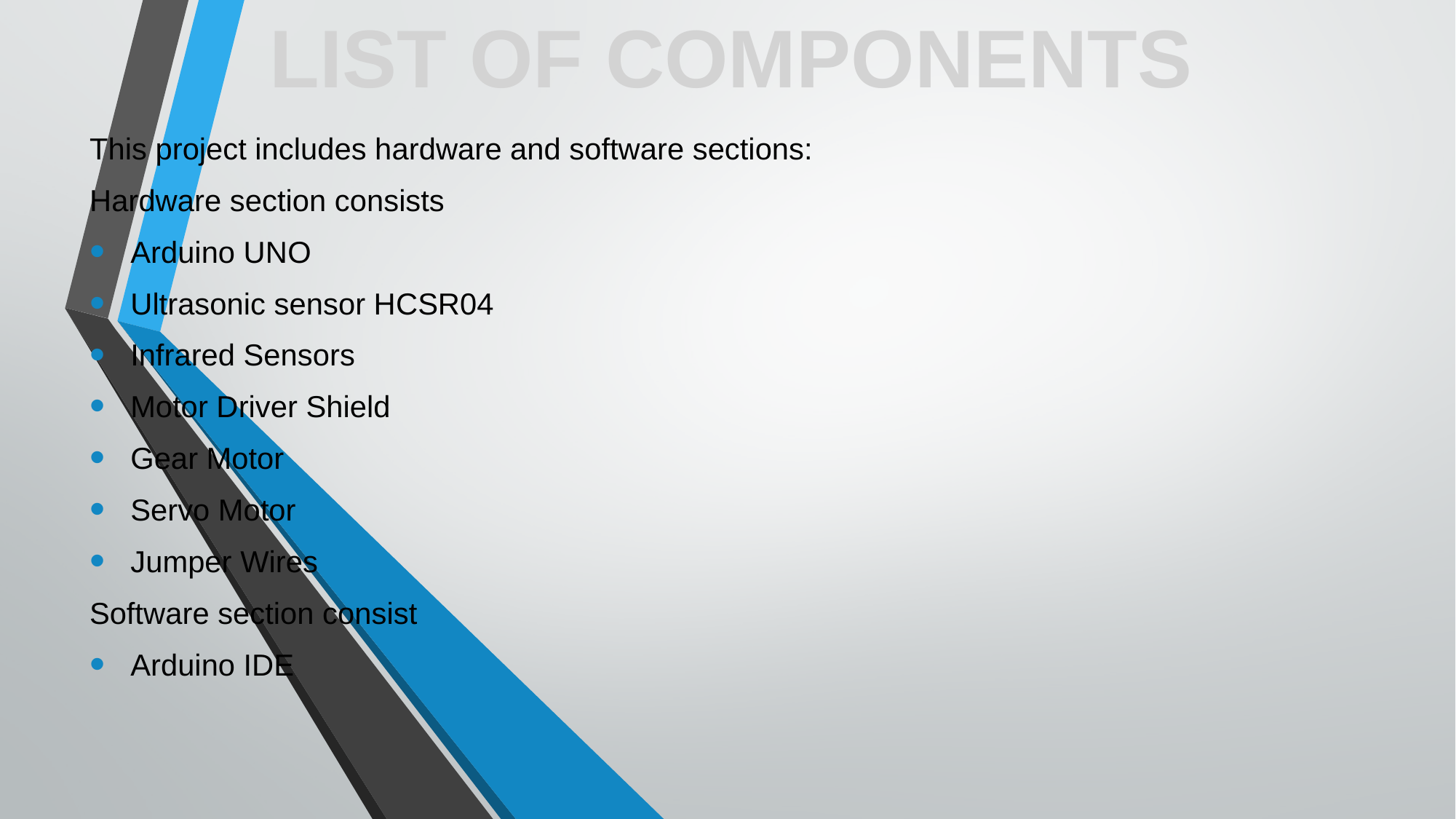

LIST OF COMPONENTS
This project includes hardware and software sections:
Hardware section consists
Arduino UNO
Ultrasonic sensor HCSR04
Infrared Sensors
Motor Driver Shield
Gear Motor
Servo Motor
Jumper Wires
Software section consist
Arduino IDE